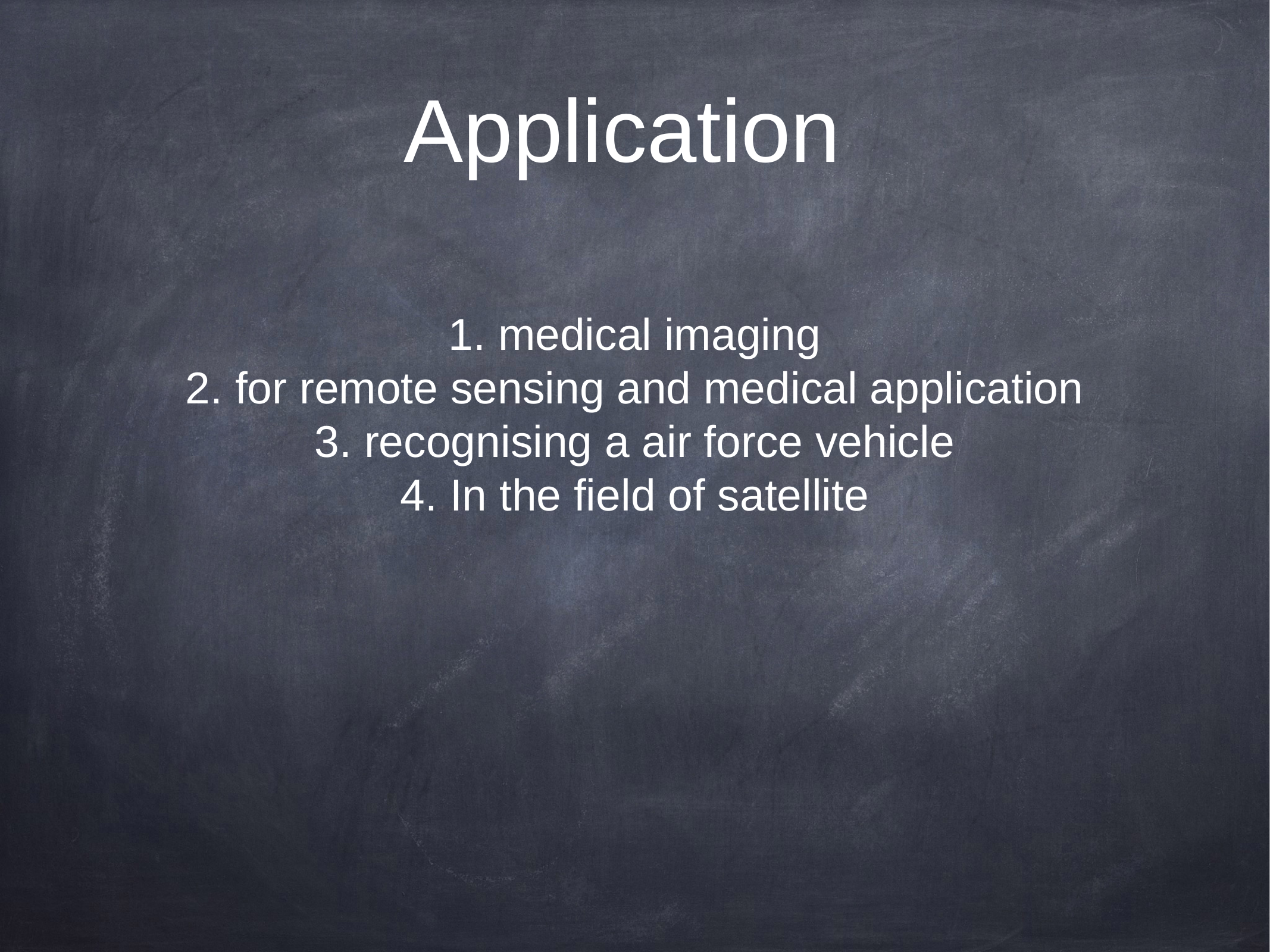

# Application
1. medical imaging
2. for remote sensing and medical application
3. recognising a air force vehicle
4. In the field of satellite